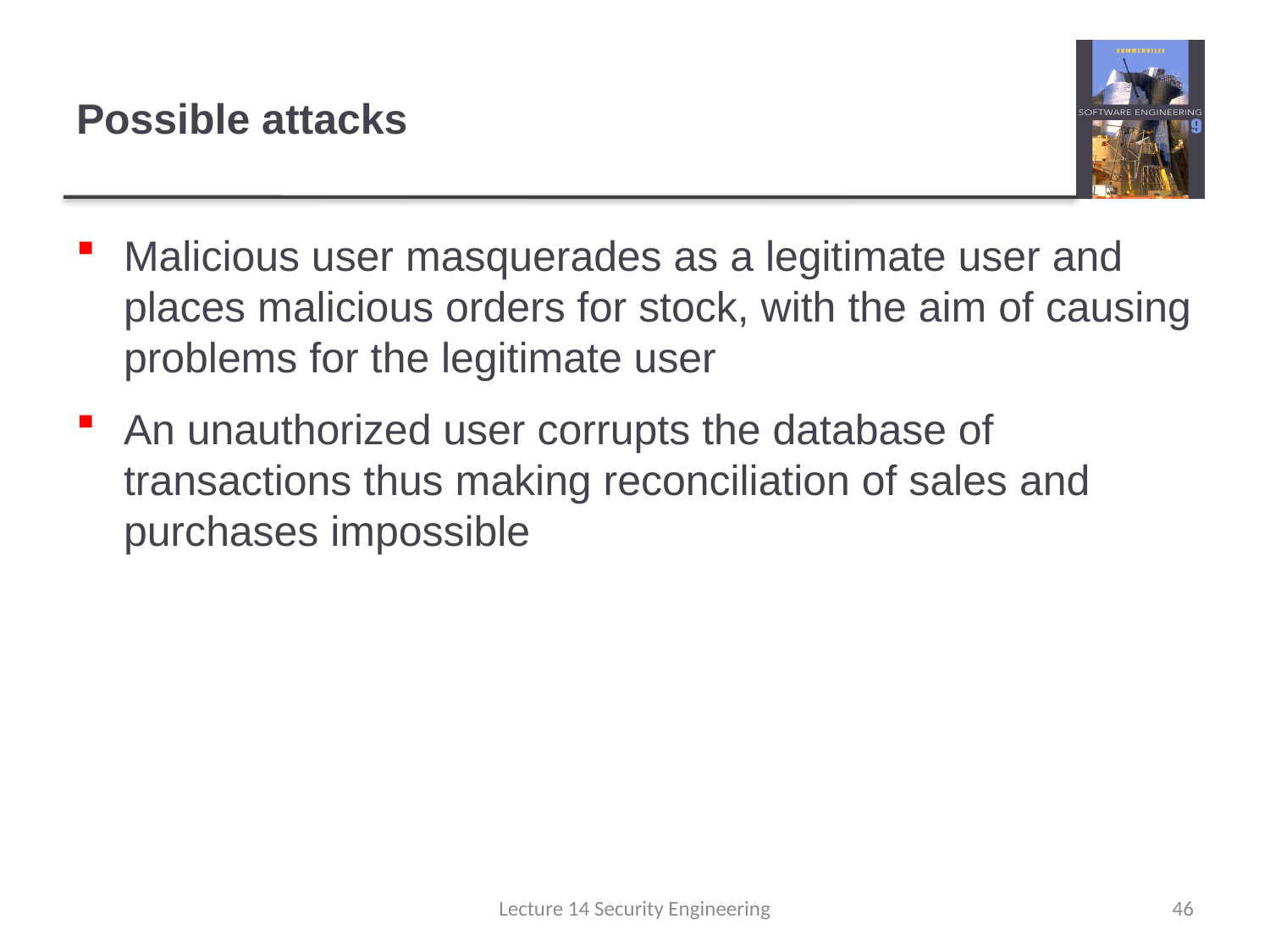

# Possible attacks
Malicious user masquerades as a legitimate user and places malicious orders for stock, with the aim of causing problems for the legitimate user
An unauthorized user corrupts the database of transactions thus making reconciliation of sales and purchases impossible
Lecture 14 Security Engineering
46